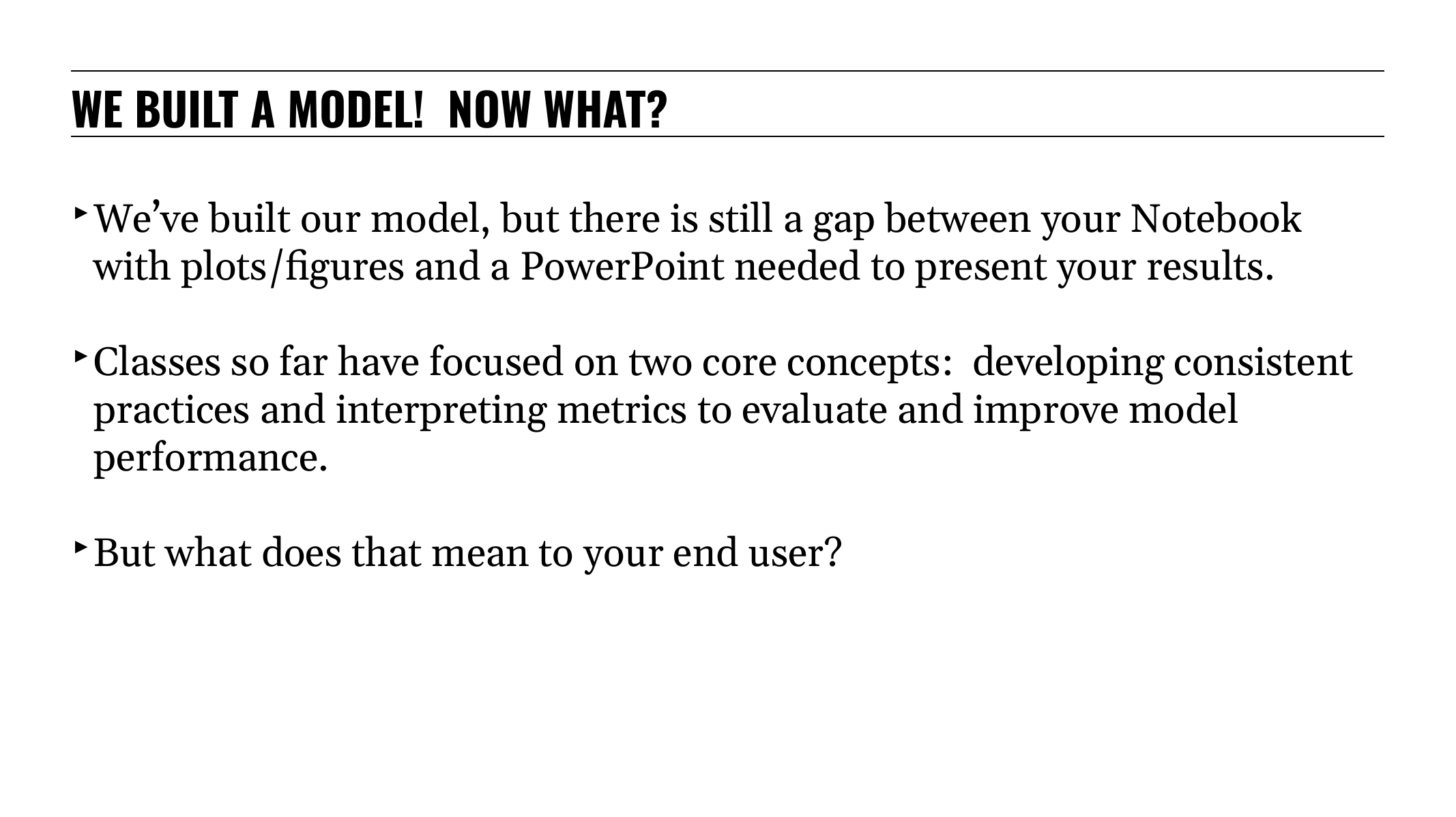

WE BUILT A MODEL!  NOW WHAT?

We’ve built our model, but there is still a gap between your Notebook with plots/figures and a PowerPoint needed to present your results.

Classes so far have focused on two core concepts:  developing consistent practices and interpreting metrics to evaluate and improve model performance.

But what does that mean to your end user?